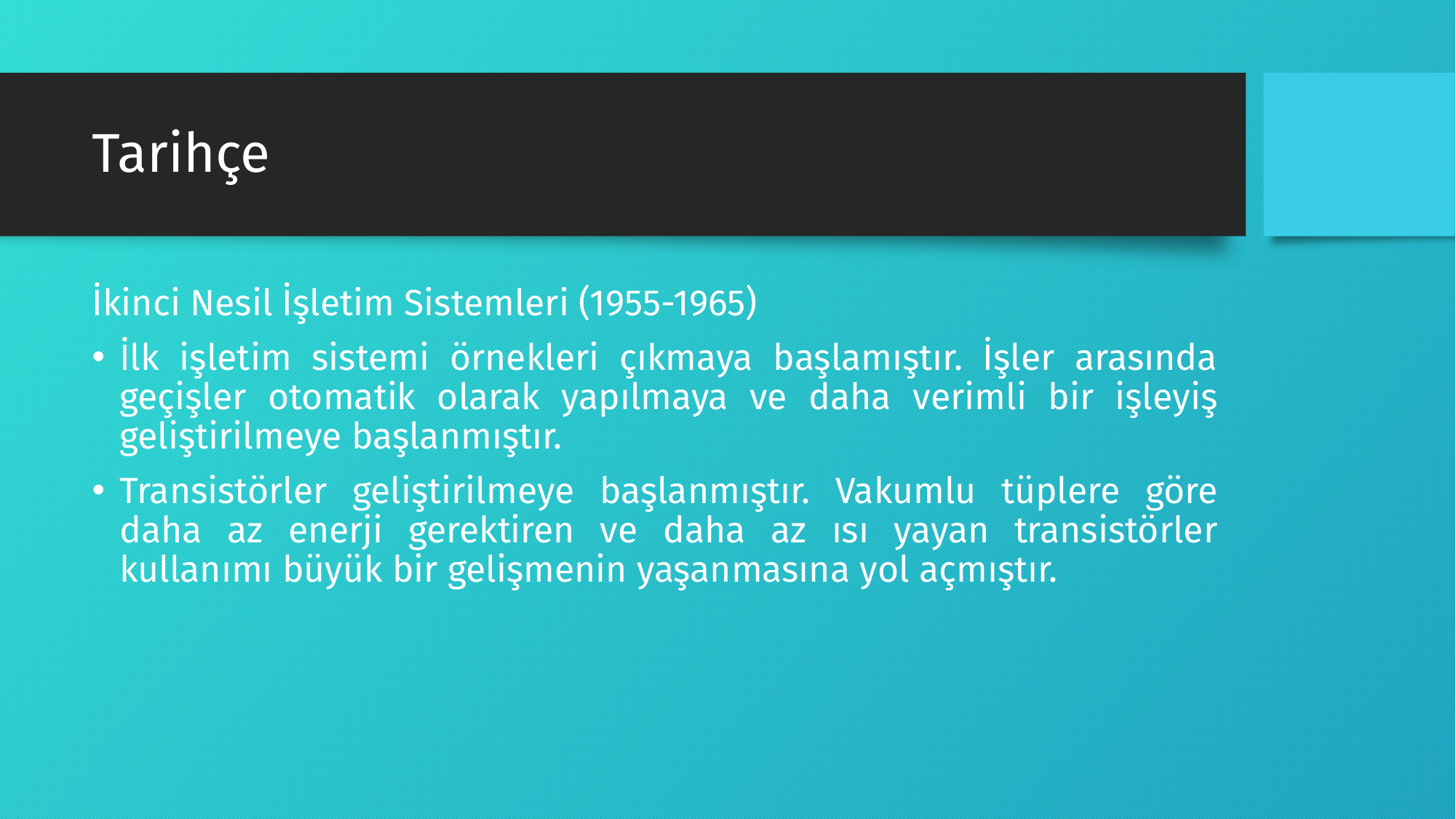

# Tarihçe
İkinci Nesil İşletim Sistemleri (1955-1965)
İlk işletim sistemi örnekleri çıkmaya başlamıştır. İşler arasında geçişler otomatik olarak yapılmaya ve daha verimli bir işleyiş geliştirilmeye başlanmıştır.
Transistörler geliştirilmeye başlanmıştır. Vakumlu tüplere göre daha az enerji gerektiren ve daha az ısı yayan transistörler kullanımı büyük bir gelişmenin yaşanmasına yol açmıştır.